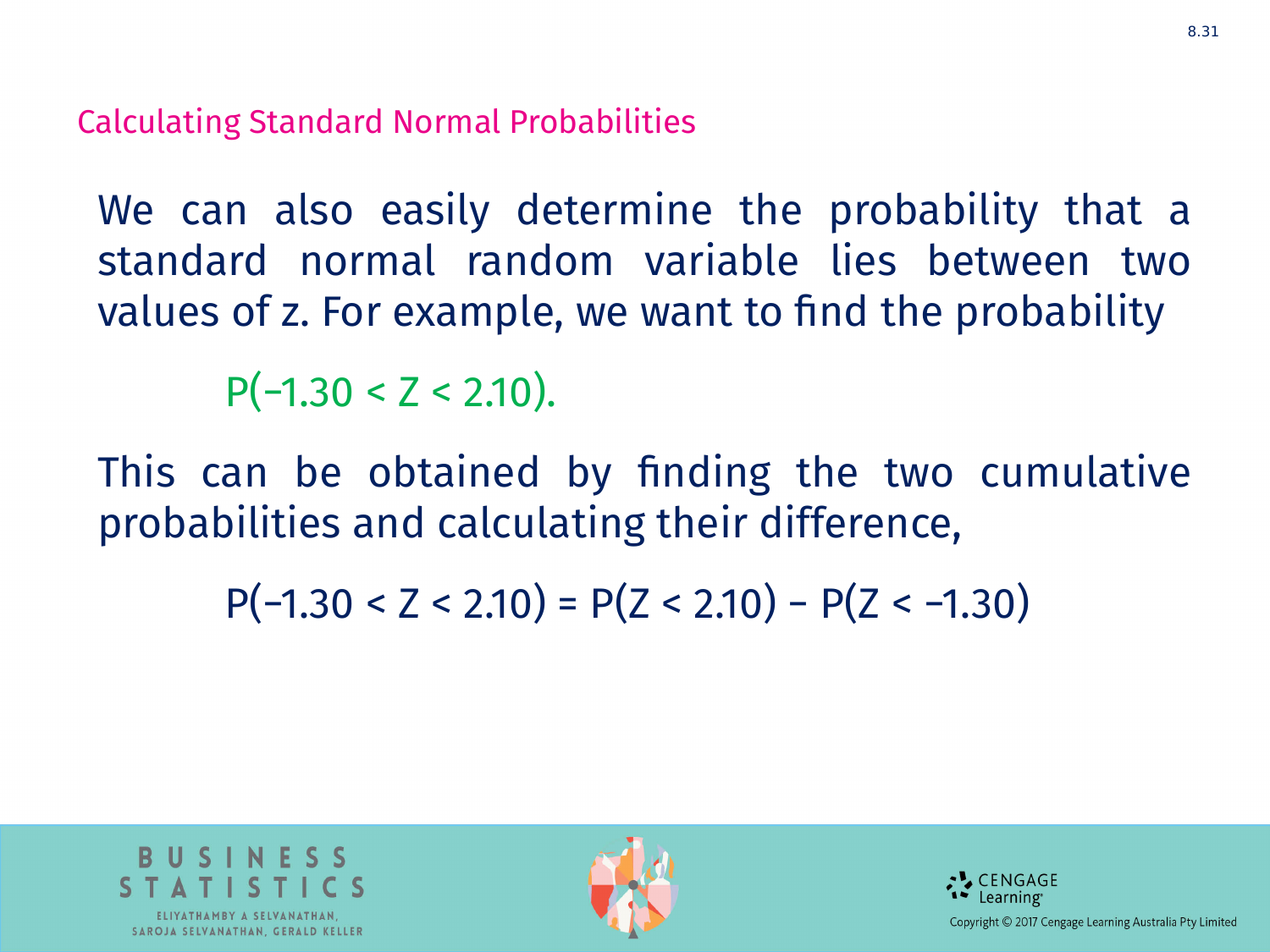

8.31
Calculating Standard Normal Probabilities
We can also easily determine the probability that a standard normal random variable lies between two values of z. For example, we want to find the probability
	P(−1.30 < Z < 2.10).
This can be obtained by finding the two cumulative probabilities and calculating their difference,
	P(−1.30 < Z < 2.10) = P(Z < 2.10) − P(Z < −1.30)